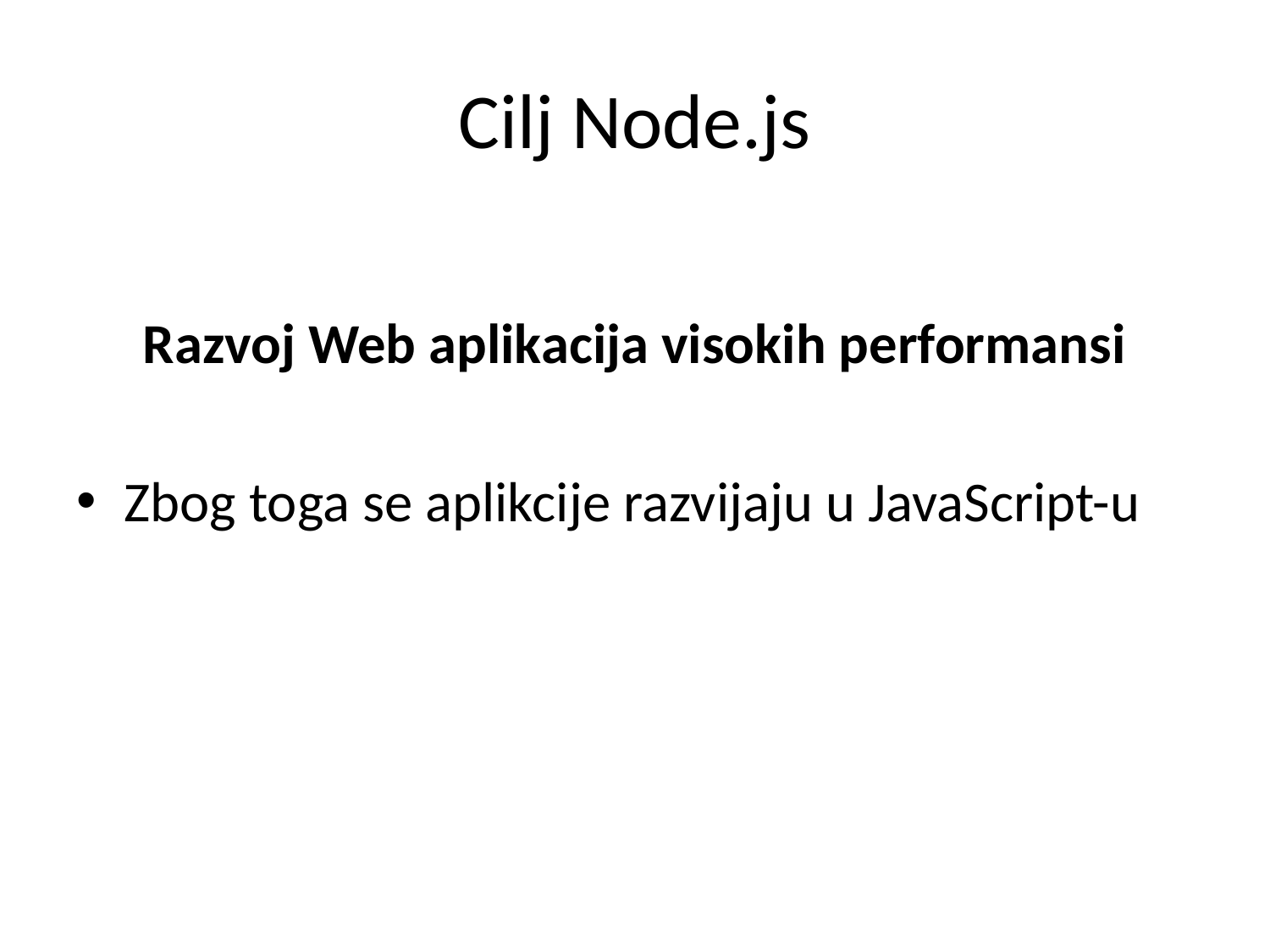

# Cilj Node.js

Razvoj Web aplikacija visokih performansi

Zbog toga se aplikcije razvijaju u JavaScript-u